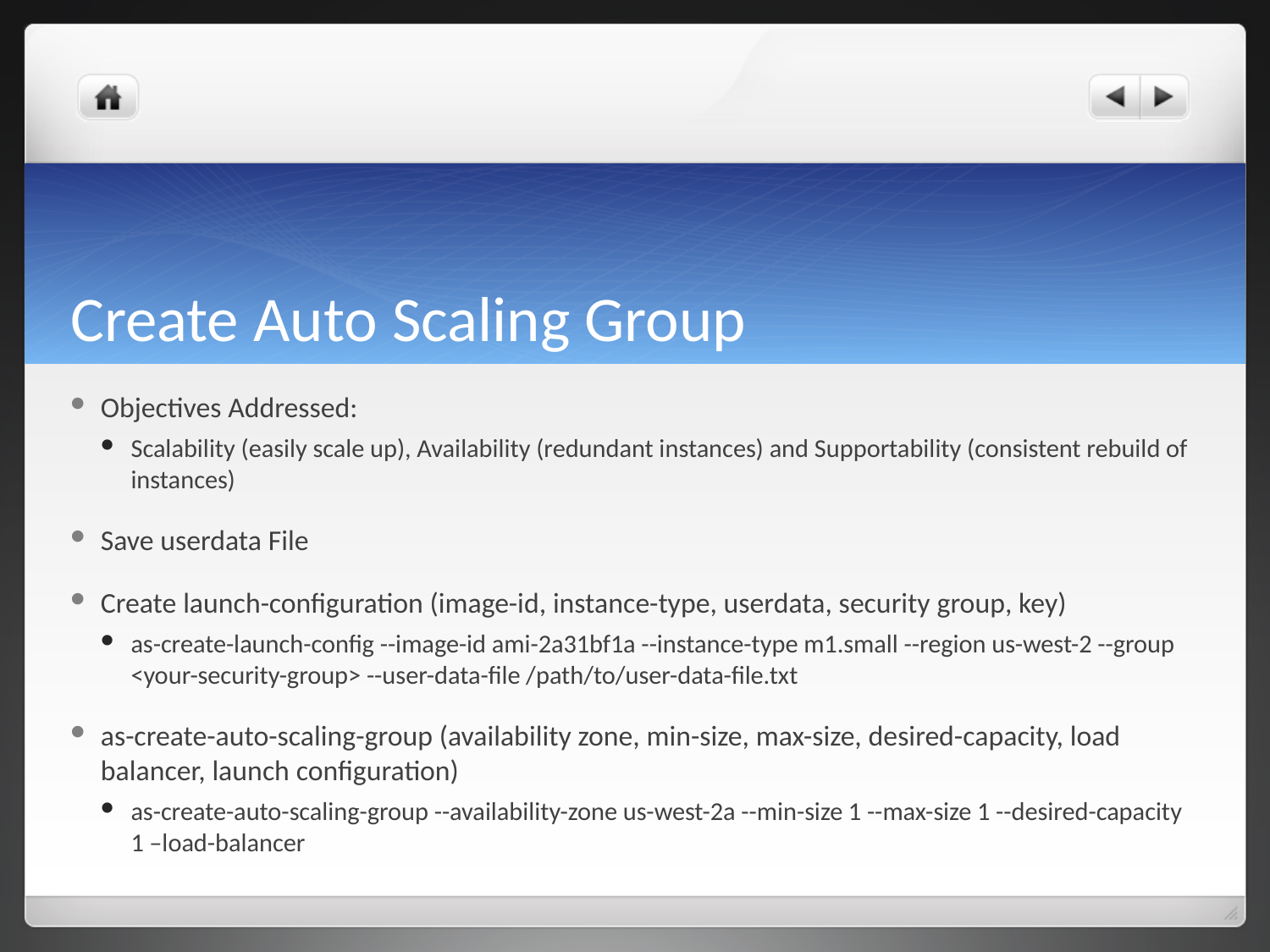

# Create Auto Scaling Group
Objectives Addressed:
Scalability (easily scale up), Availability (redundant instances) and Supportability (consistent rebuild of instances)
Save userdata File
Create launch-configuration (image-id, instance-type, userdata, security group, key)
as-create-launch-config --image-id ami-2a31bf1a --instance-type m1.small --region us-west-2 --group <your-security-group> --user-data-file /path/to/user-data-file.txt
as-create-auto-scaling-group (availability zone, min-size, max-size, desired-capacity, load balancer, launch configuration)
as-create-auto-scaling-group --availability-zone us-west-2a --min-size 1 --max-size 1 --desired-capacity 1 –load-balancer